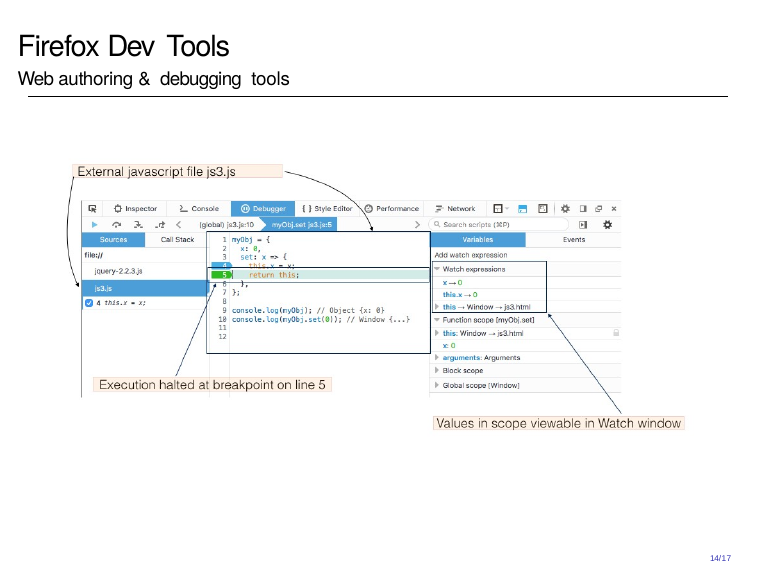

# Firefox Dev Tools
Web authoring & debugging  tools

14/17